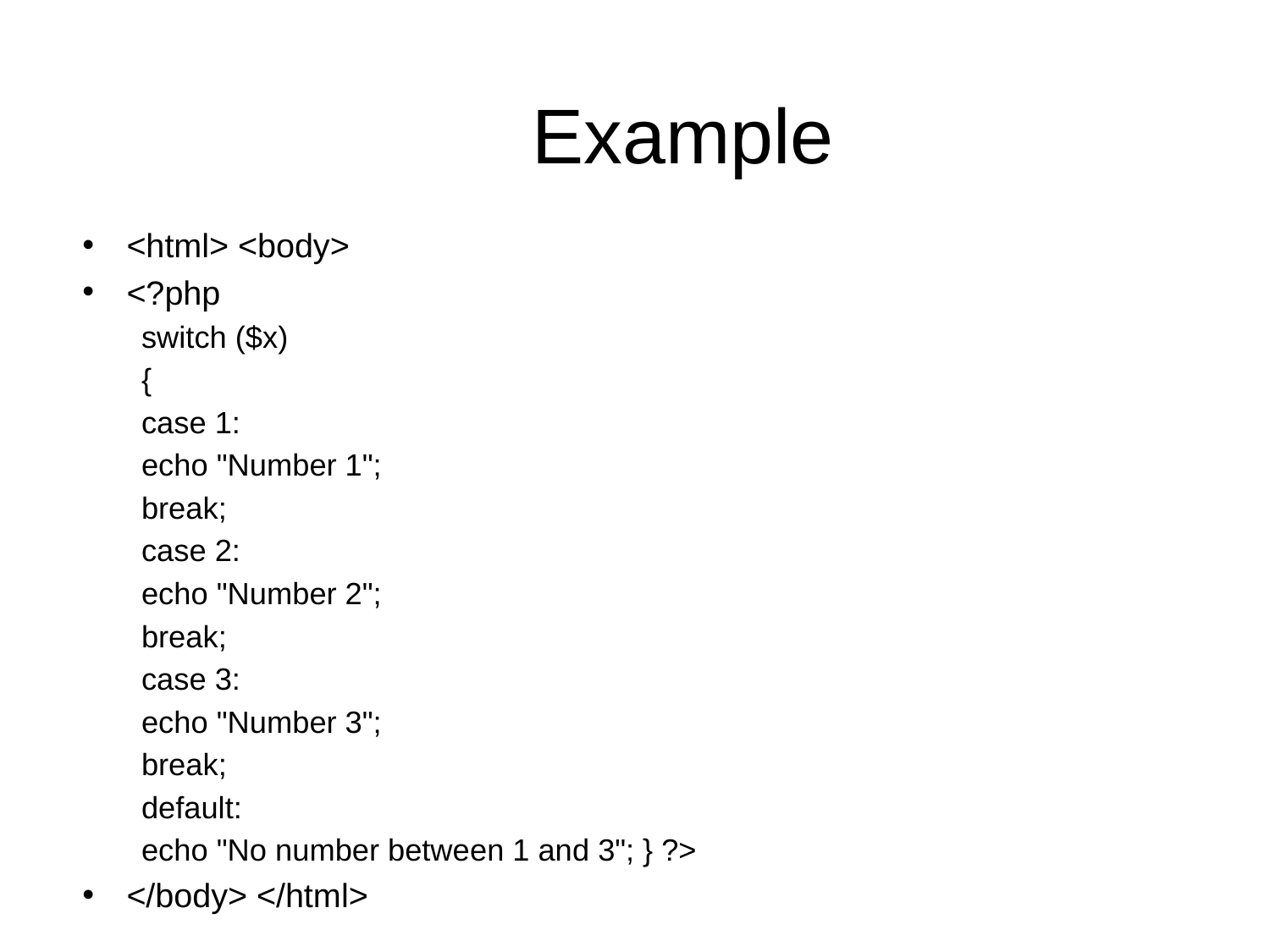

# Example
<html> <body>
<?php
switch ($x)
{
	case 1:
		echo "Number 1";
		break;
	case 2:
		echo "Number 2";
		break;
	case 3:
		echo "Number 3";
		break;
	default:
		echo "No number between 1 and 3"; } ?>
</body> </html>